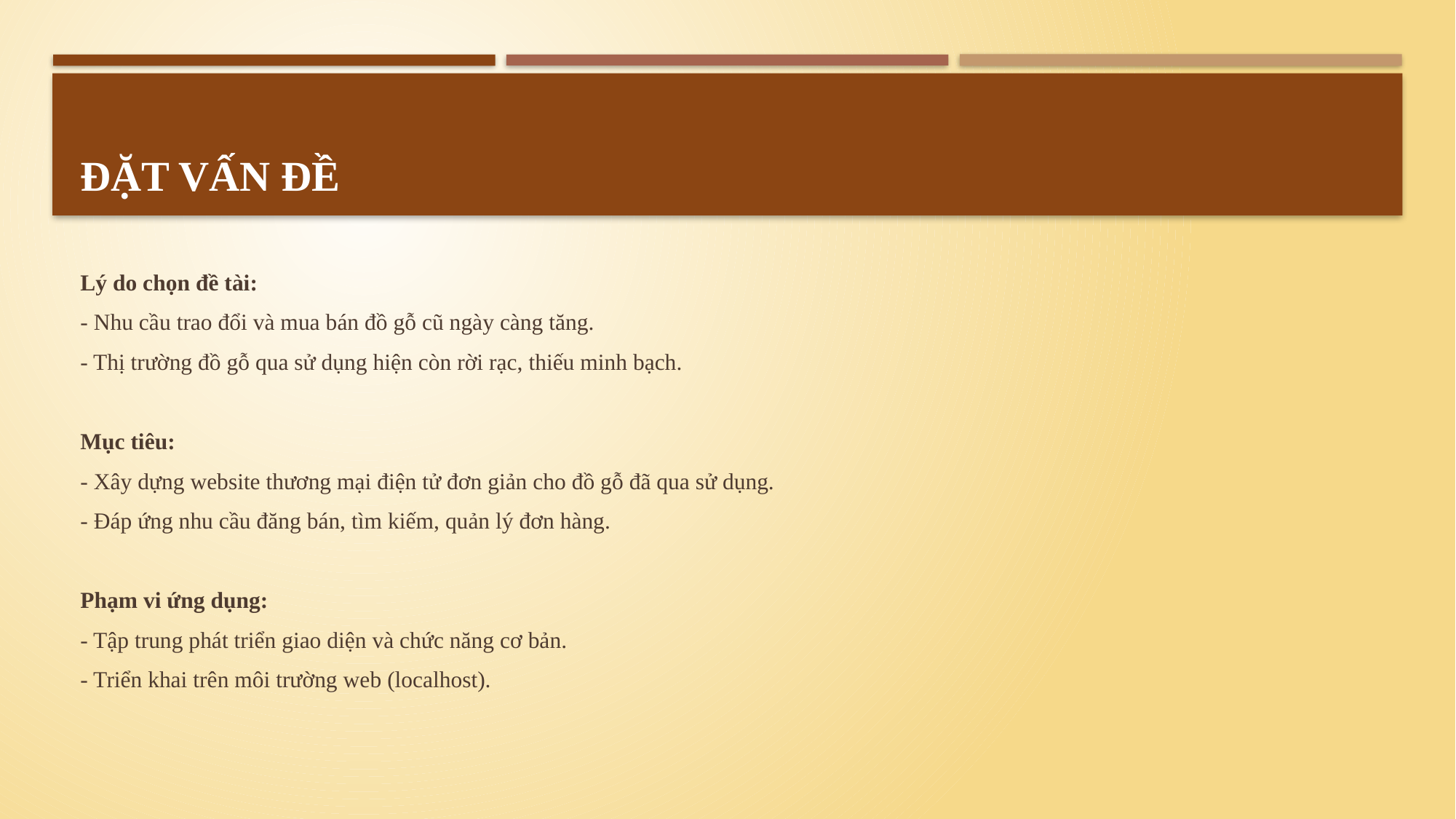

# ĐẶT VẤN ĐỀ
Lý do chọn đề tài:
- Nhu cầu trao đổi và mua bán đồ gỗ cũ ngày càng tăng.
- Thị trường đồ gỗ qua sử dụng hiện còn rời rạc, thiếu minh bạch.

Mục tiêu:
- Xây dựng website thương mại điện tử đơn giản cho đồ gỗ đã qua sử dụng.
- Đáp ứng nhu cầu đăng bán, tìm kiếm, quản lý đơn hàng.

Phạm vi ứng dụng:
- Tập trung phát triển giao diện và chức năng cơ bản.
- Triển khai trên môi trường web (localhost).